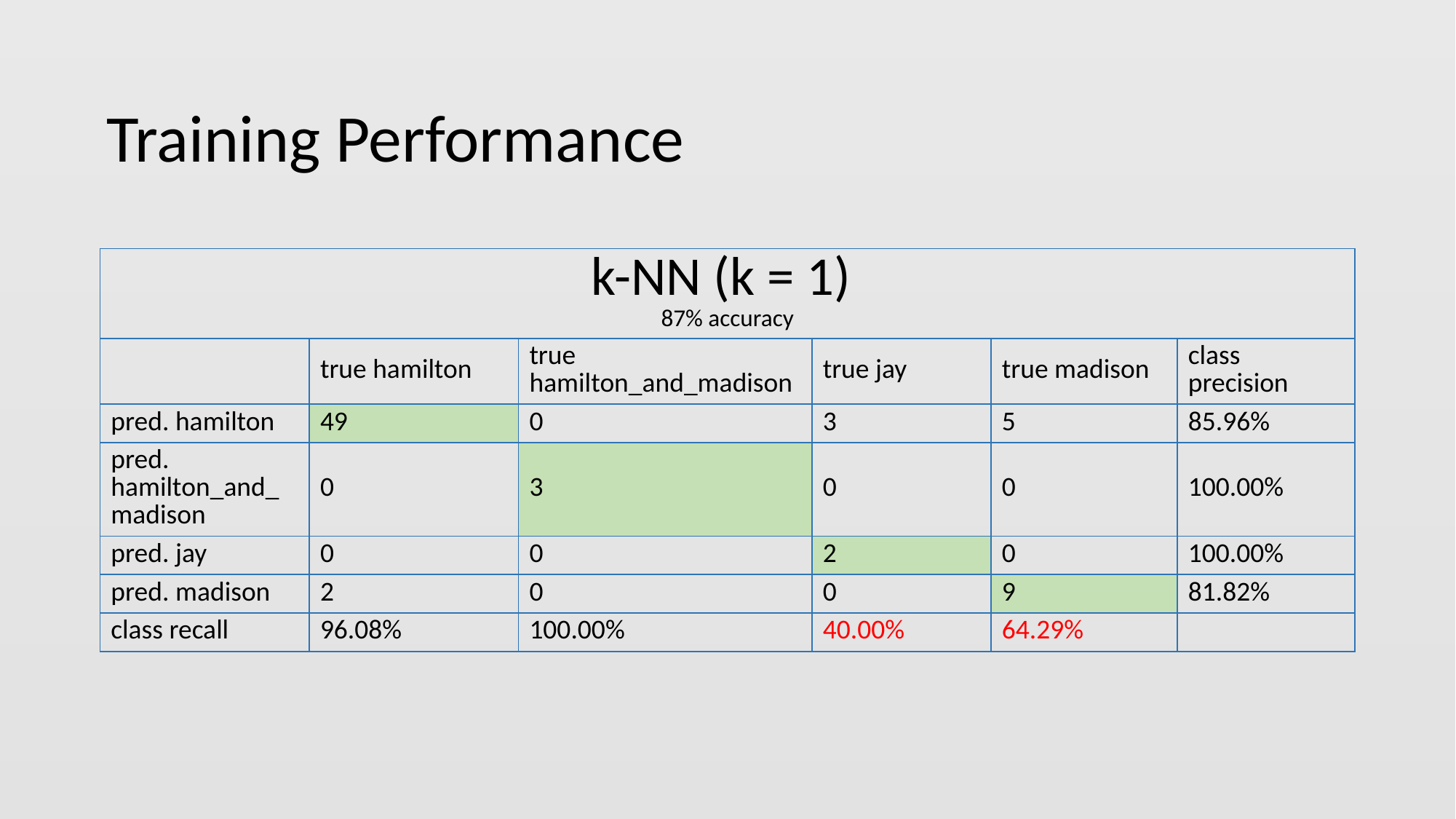

# Training Performance
| k-NN (k = 1) 87% accuracy |  |  |  |  |  |
| --- | --- | --- | --- | --- | --- |
|  | true hamilton | true hamilton\_and\_madison | true jay | true madison | class precision |
| pred. hamilton | 49 | 0 | 3 | 5 | 85.96% |
| pred. hamilton\_and\_madison | 0 | 3 | 0 | 0 | 100.00% |
| pred. jay | 0 | 0 | 2 | 0 | 100.00% |
| pred. madison | 2 | 0 | 0 | 9 | 81.82% |
| class recall | 96.08% | 100.00% | 40.00% | 64.29% |  |